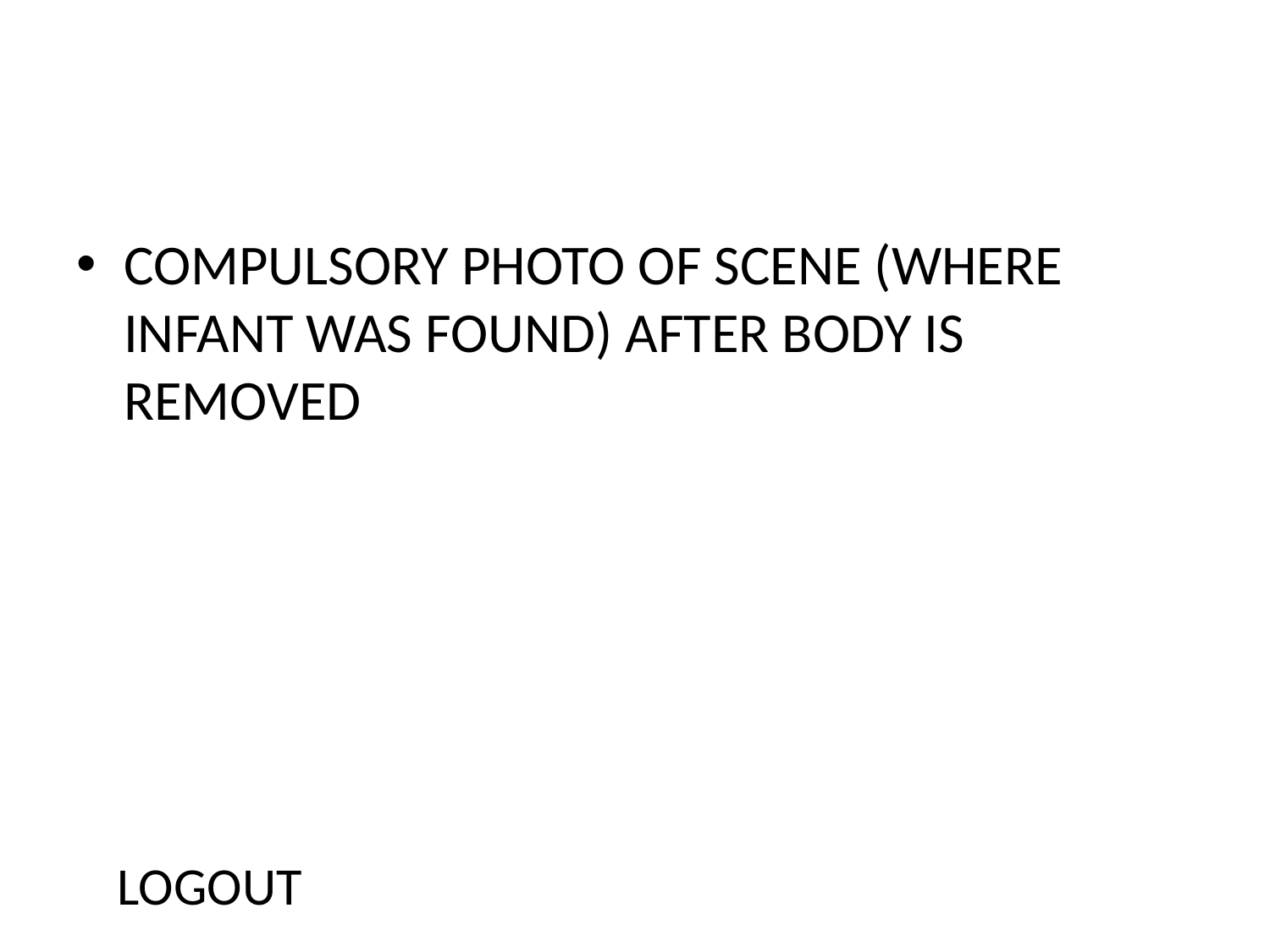

#
COMPULSORY PHOTO OF SCENE (WHERE INFANT WAS FOUND) AFTER BODY IS REMOVED
LOGOUT